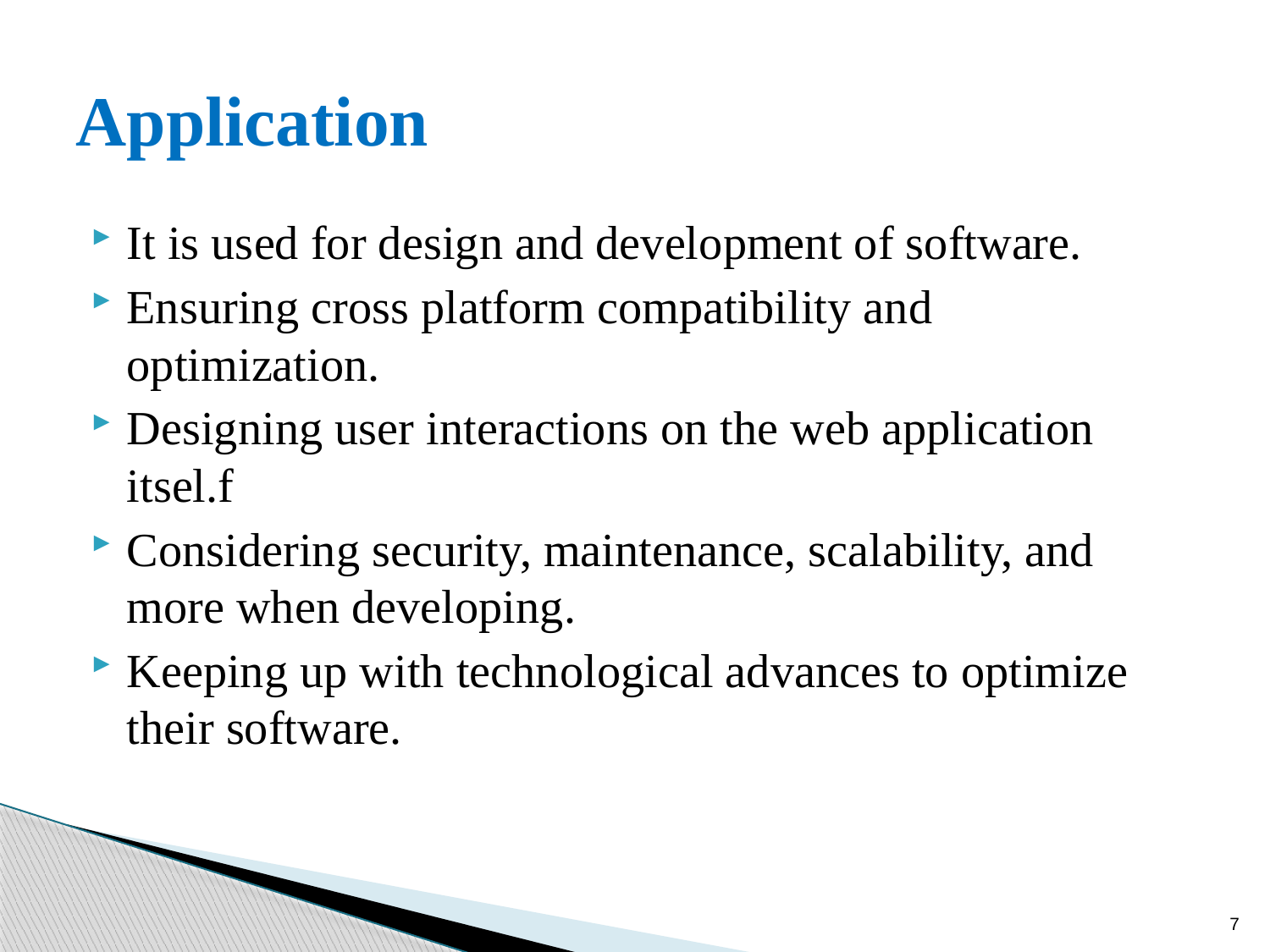

# Application
It is used for design and development of software.
Ensuring cross platform compatibility and optimization.
Designing user interactions on the web application itsel.f
Considering security, maintenance, scalability, and more when developing.
Keeping up with technological advances to optimize their software.

7